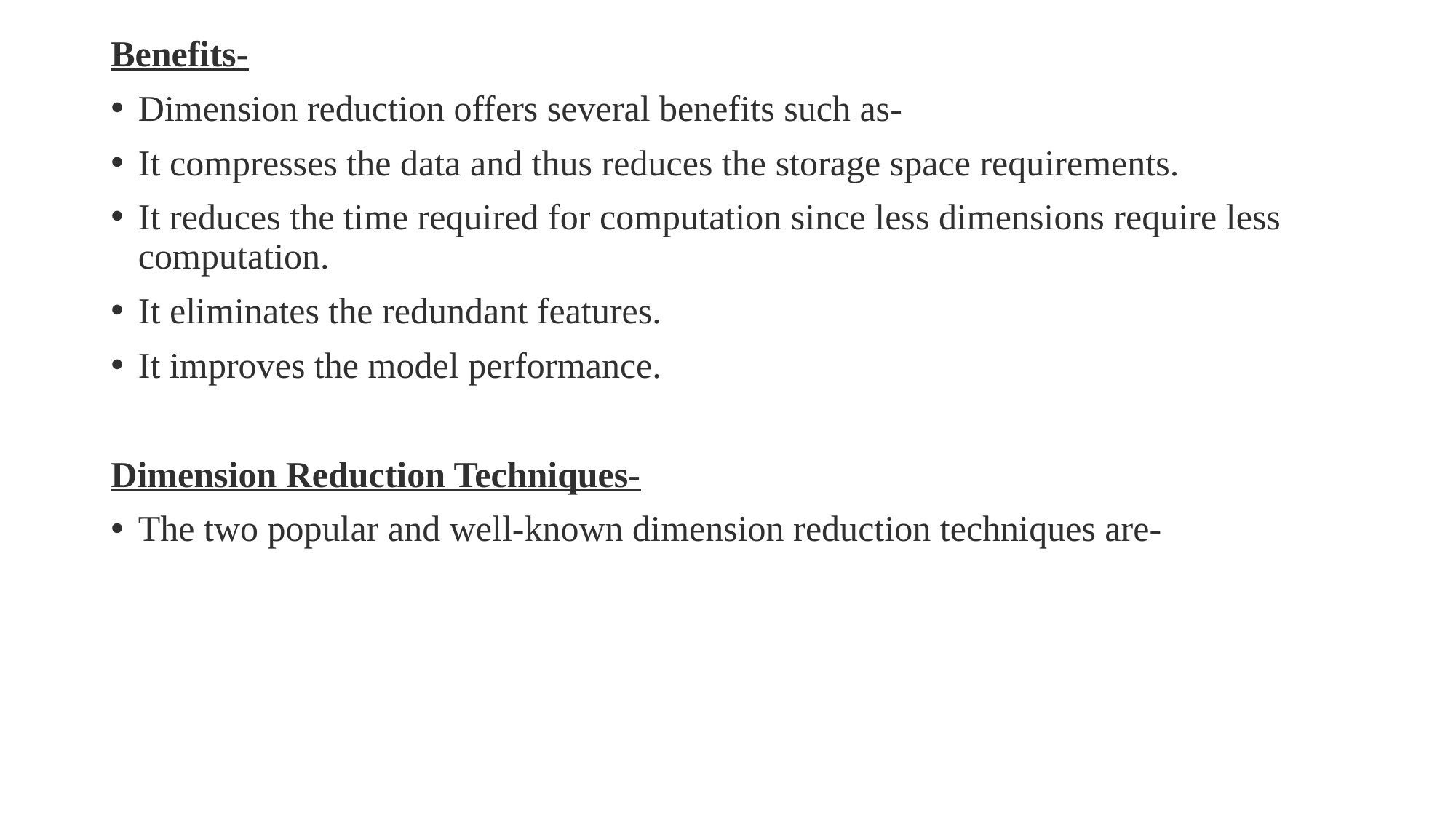

Benefits-
Dimension reduction offers several benefits such as-
It compresses the data and thus reduces the storage space requirements.
It reduces the time required for computation since less dimensions require less computation.
It eliminates the redundant features.
It improves the model performance.

Dimension Reduction Techniques-
The two popular and well-known dimension reduction techniques are-